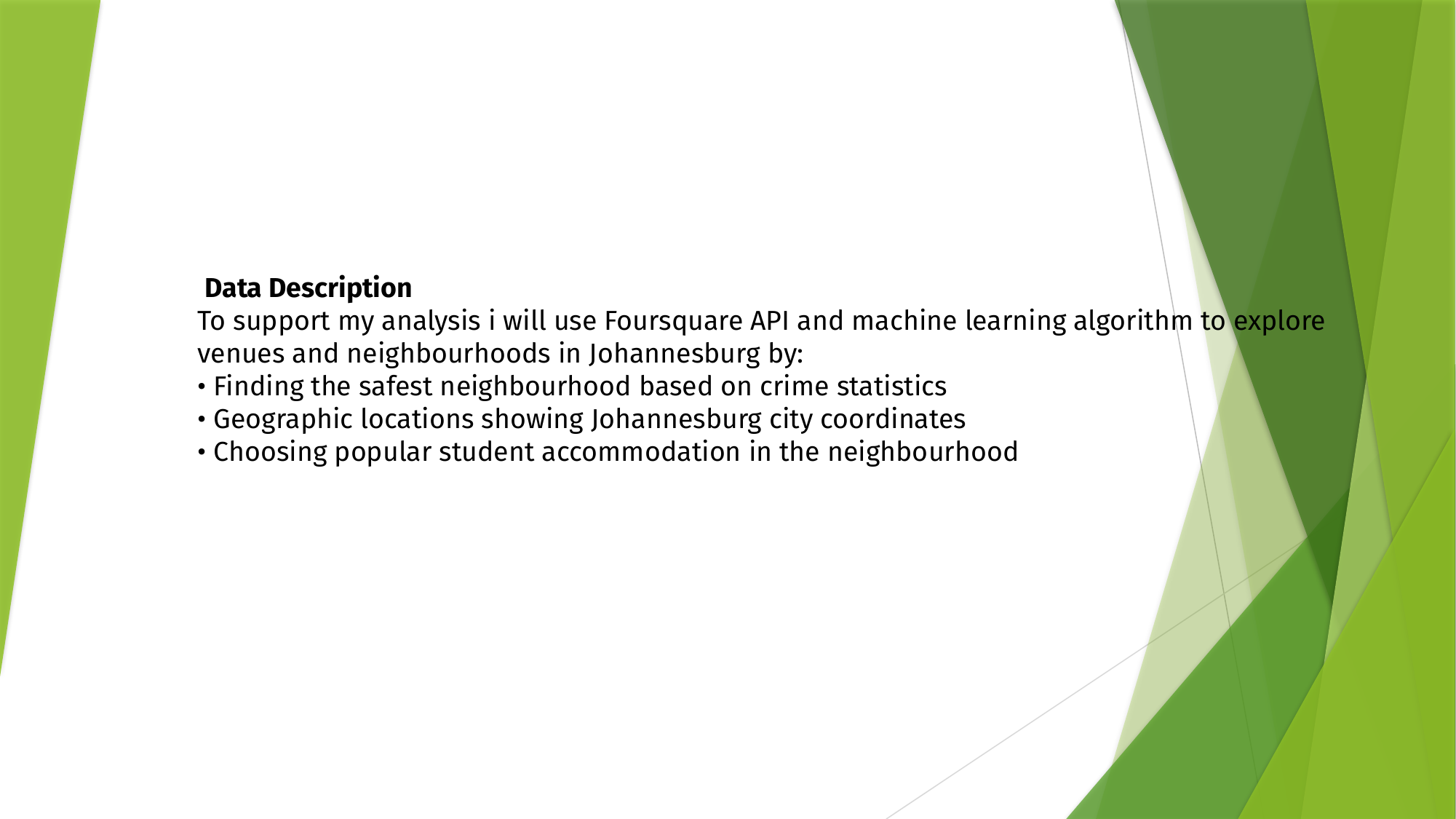

Data Description
To support my analysis i will use Foursquare API and machine learning algorithm to explore venues and neighbourhoods in Johannesburg by:
• Finding the safest neighbourhood based on crime statistics
• Geographic locations showing Johannesburg city coordinates
• Choosing popular student accommodation in the neighbourhood